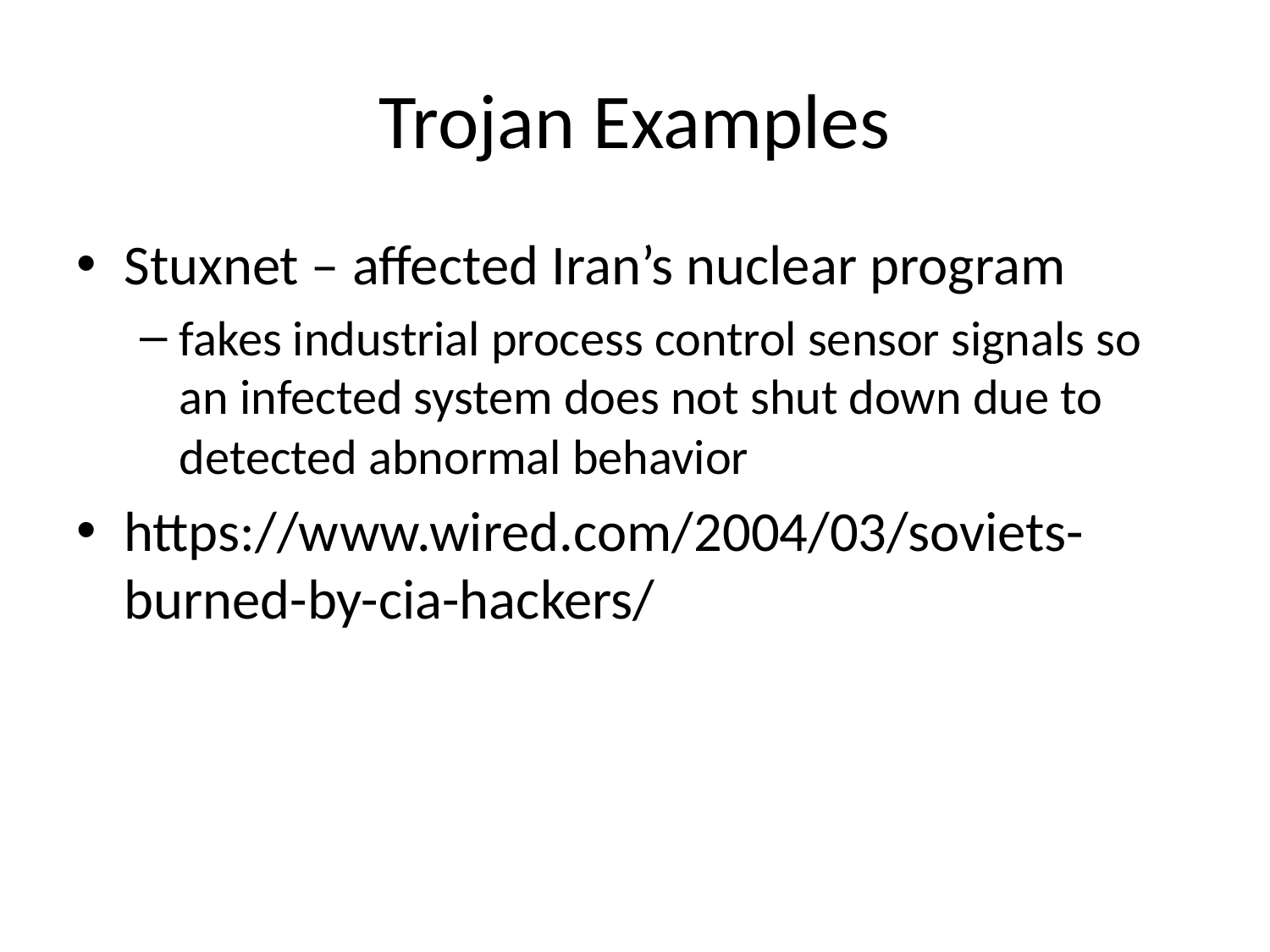

# Trojan Examples
Stuxnet – affected Iran’s nuclear program
fakes industrial process control sensor signals so an infected system does not shut down due to detected abnormal behavior
https://www.wired.com/2004/03/soviets-burned-by-cia-hackers/